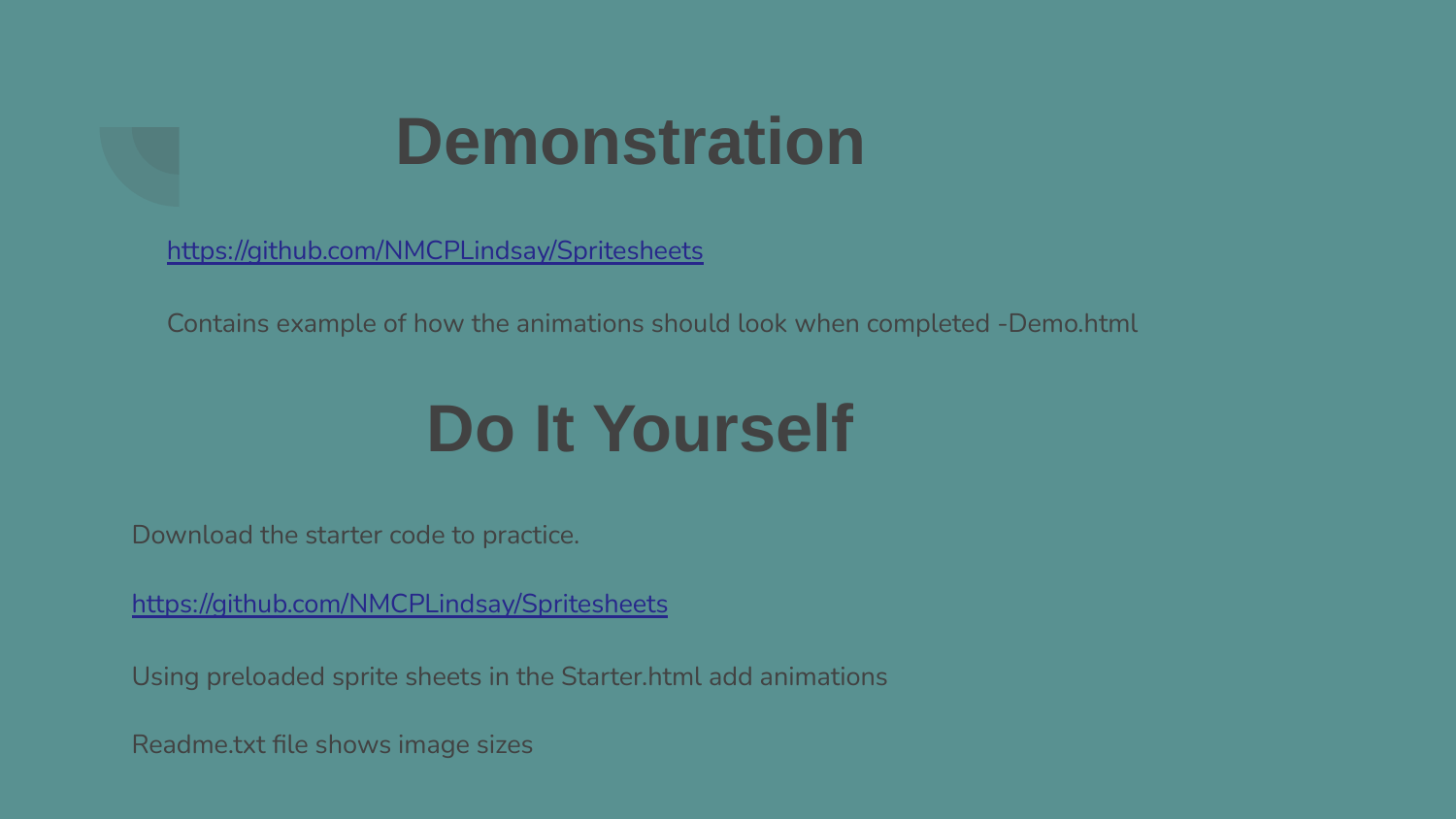

# Demonstration
https://github.com/NMCPLindsay/Spritesheets
Contains example of how the animations should look when completed -Demo.html
Do It Yourself
Download the starter code to practice.
https://github.com/NMCPLindsay/Spritesheets
Using preloaded sprite sheets in the Starter.html add animations
Readme.txt file shows image sizes